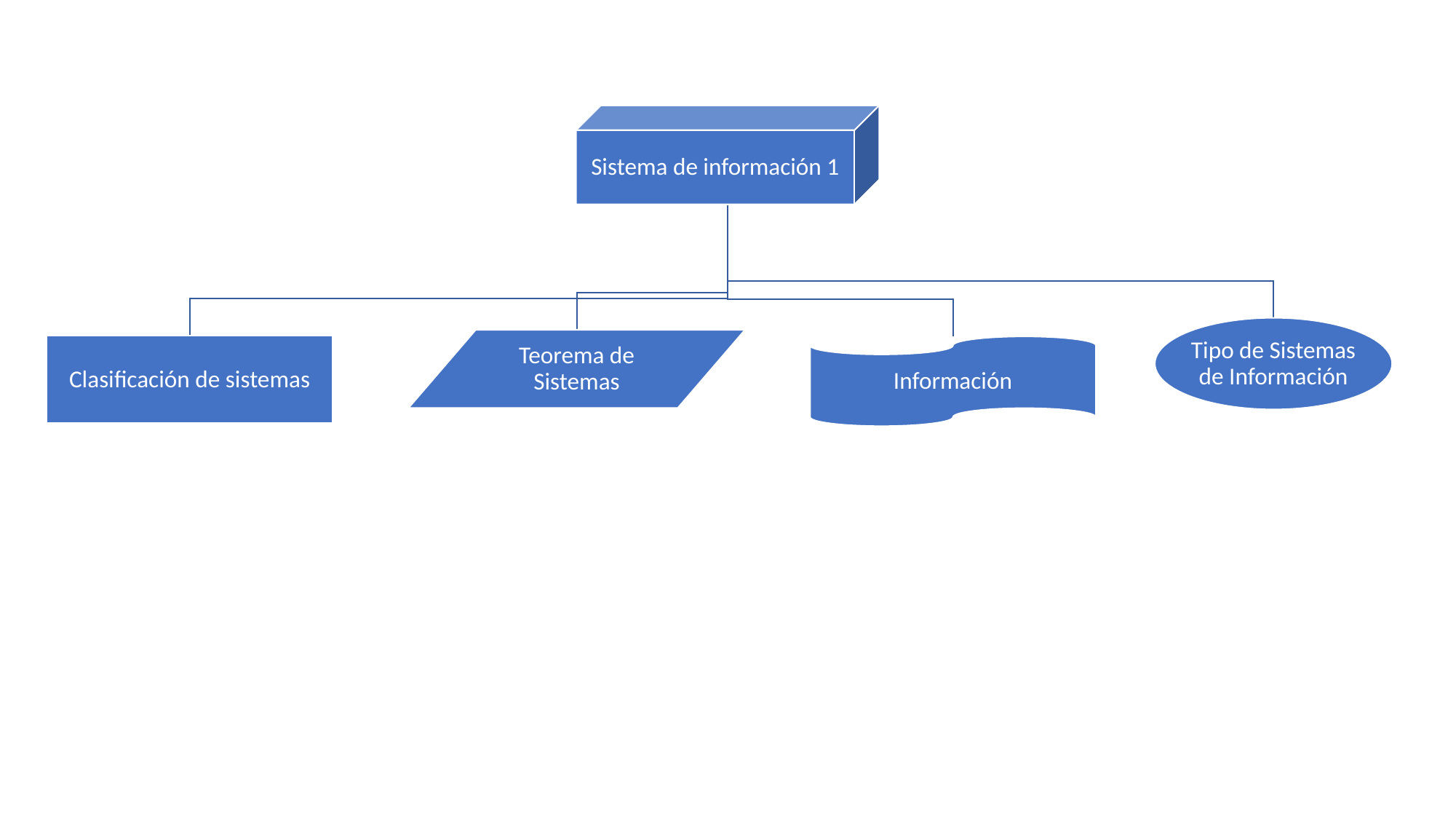

Sistema de información 1
Clasificación de sistemas
Teorema de Sistemas
Información
Tipo de Sistemas de Información